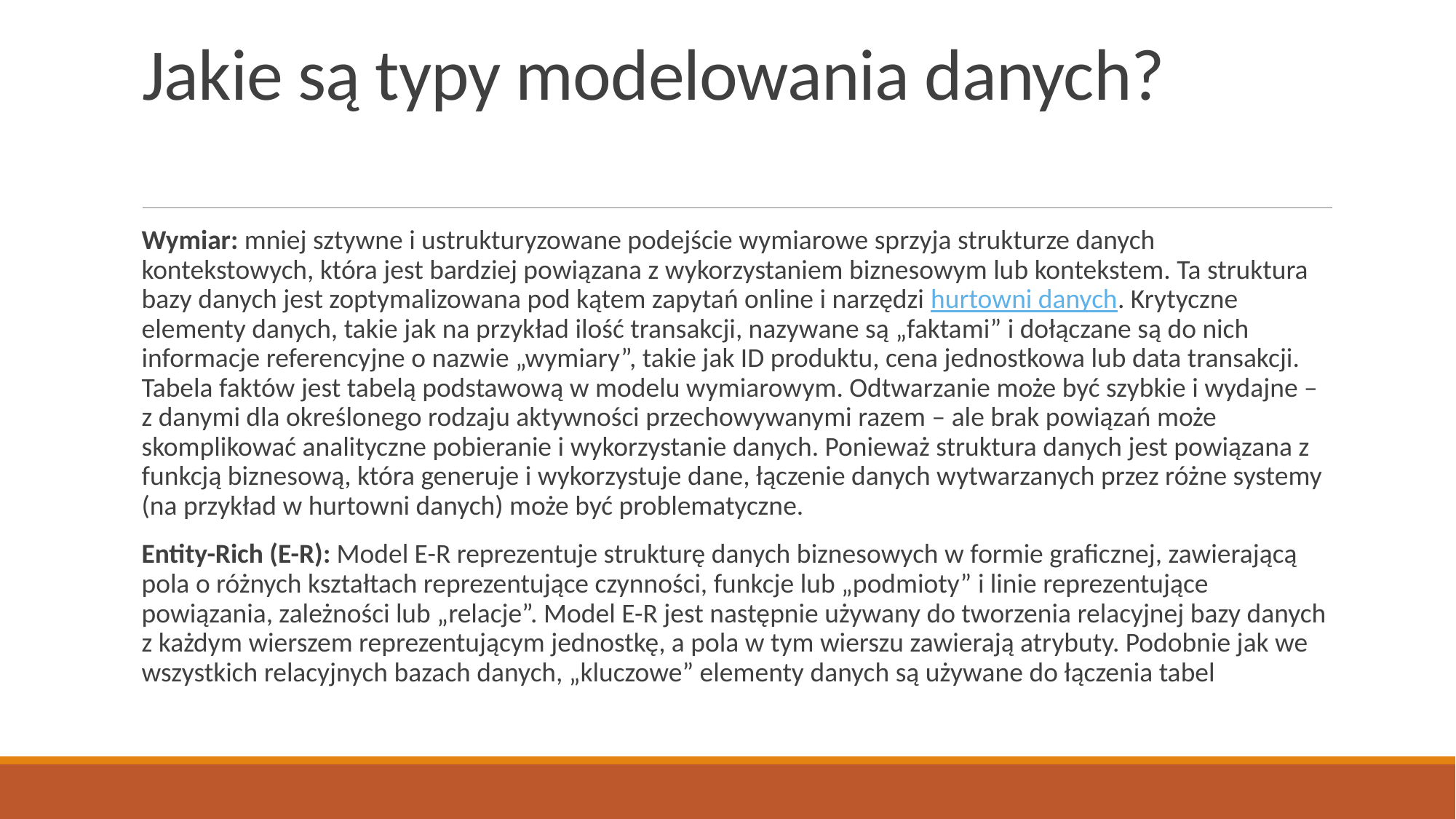

# Jakie są typy modelowania danych?
Wymiar: mniej sztywne i ustrukturyzowane podejście wymiarowe sprzyja strukturze danych kontekstowych, która jest bardziej powiązana z wykorzystaniem biznesowym lub kontekstem. Ta struktura bazy danych jest zoptymalizowana pod kątem zapytań online i narzędzi hurtowni danych. Krytyczne elementy danych, takie jak na przykład ilość transakcji, nazywane są „faktami” i dołączane są do nich informacje referencyjne o nazwie „wymiary”, takie jak ID produktu, cena jednostkowa lub data transakcji. Tabela faktów jest tabelą podstawową w modelu wymiarowym. Odtwarzanie może być szybkie i wydajne – z danymi dla określonego rodzaju aktywności przechowywanymi razem – ale brak powiązań może skomplikować analityczne pobieranie i wykorzystanie danych. Ponieważ struktura danych jest powiązana z funkcją biznesową, która generuje i wykorzystuje dane, łączenie danych wytwarzanych przez różne systemy (na przykład w hurtowni danych) może być problematyczne.
Entity-Rich (E-R): Model E-R reprezentuje strukturę danych biznesowych w formie graficznej, zawierającą pola o różnych kształtach reprezentujące czynności, funkcje lub „podmioty” i linie reprezentujące powiązania, zależności lub „relacje”. Model E-R jest następnie używany do tworzenia relacyjnej bazy danych z każdym wierszem reprezentującym jednostkę, a pola w tym wierszu zawierają atrybuty. Podobnie jak we wszystkich relacyjnych bazach danych, „kluczowe” elementy danych są używane do łączenia tabel